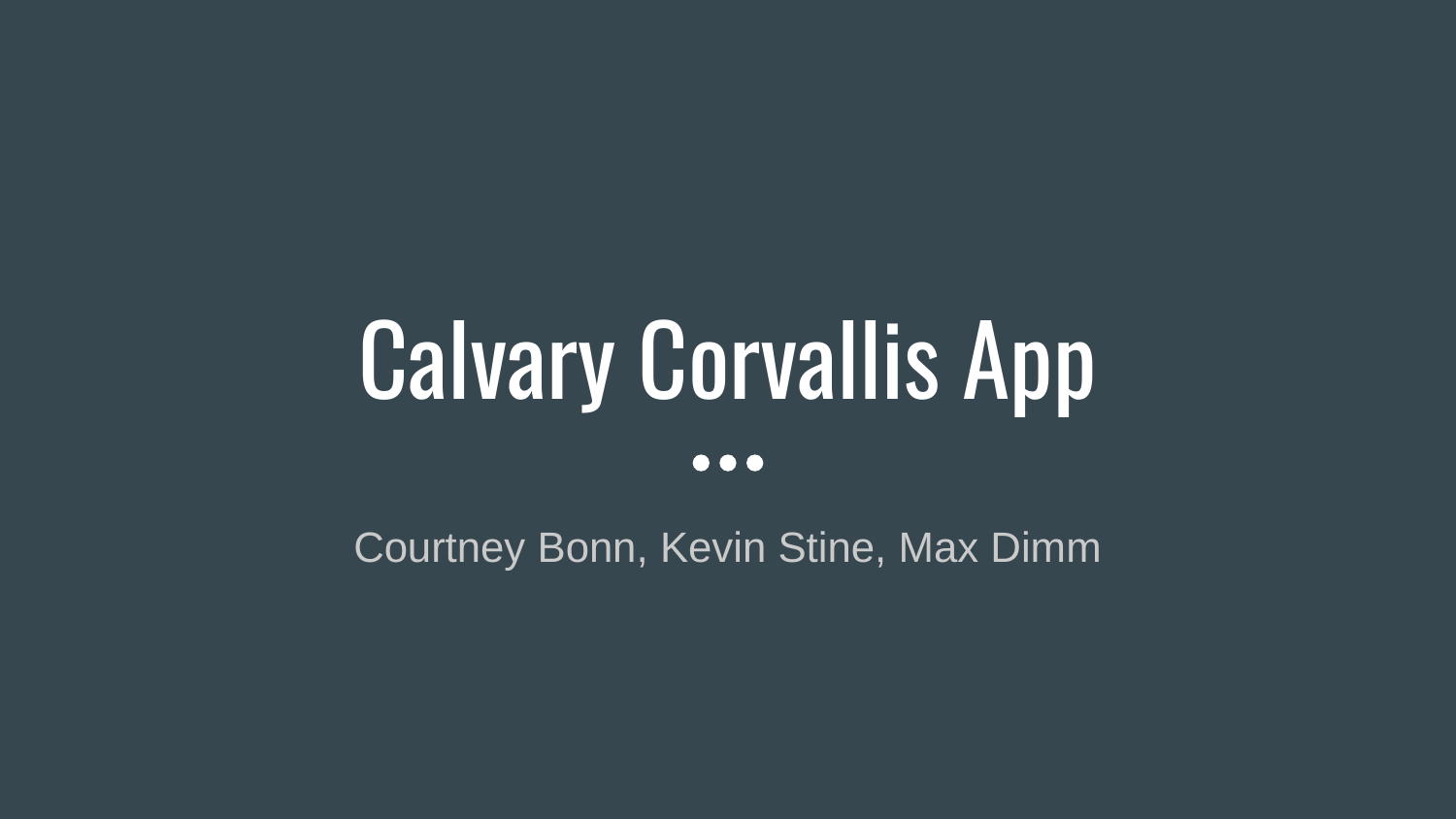

# Calvary Corvallis App
Courtney Bonn, Kevin Stine, Max Dimm